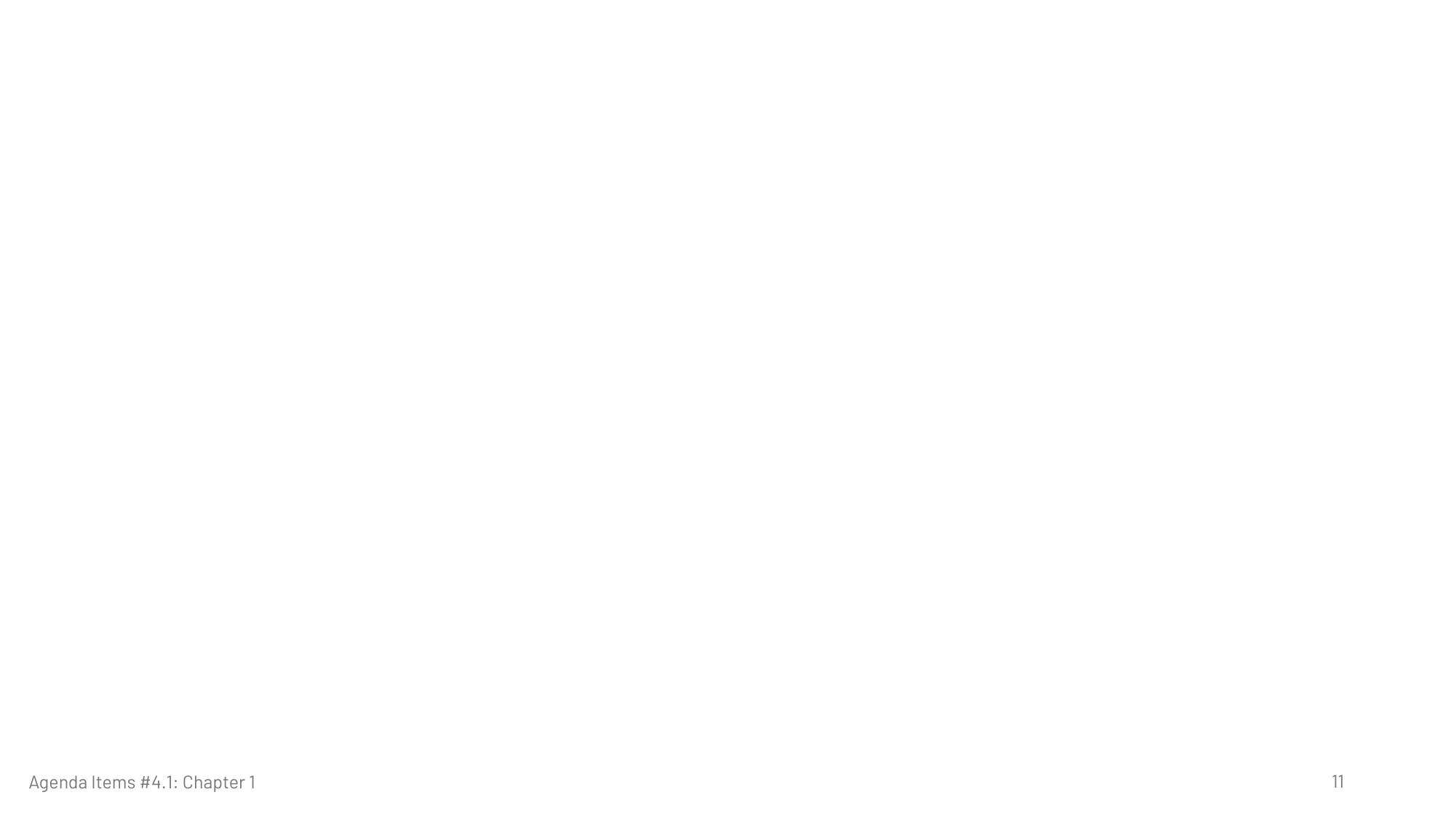

#

11
Agenda Items #4.1: Chapter 1